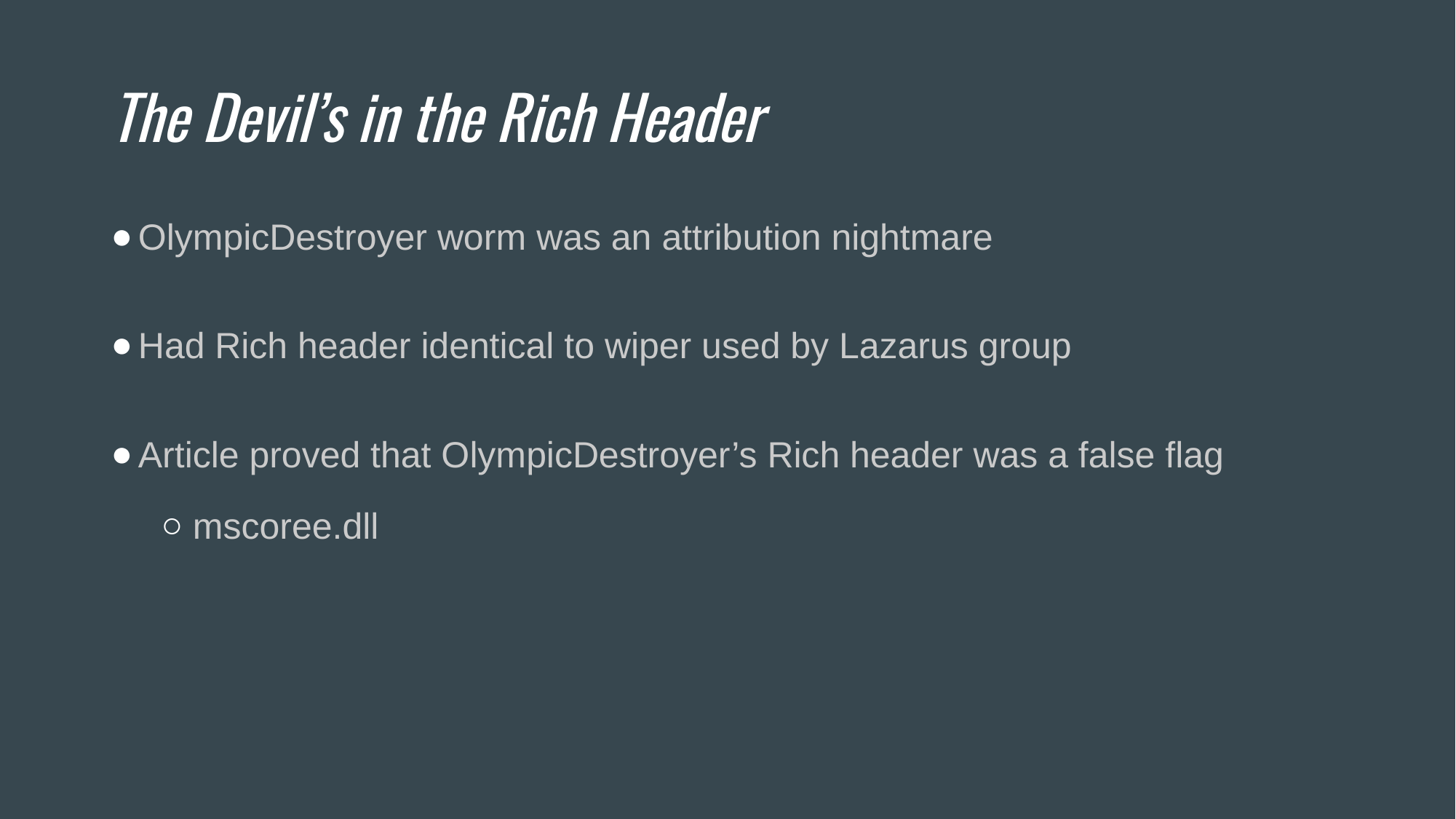

# The Devil’s in the Rich Header
OlympicDestroyer worm was an attribution nightmare

Had Rich header identical to wiper used by Lazarus group

Article proved that OlympicDestroyer’s Rich header was a false flag
mscoree.dll